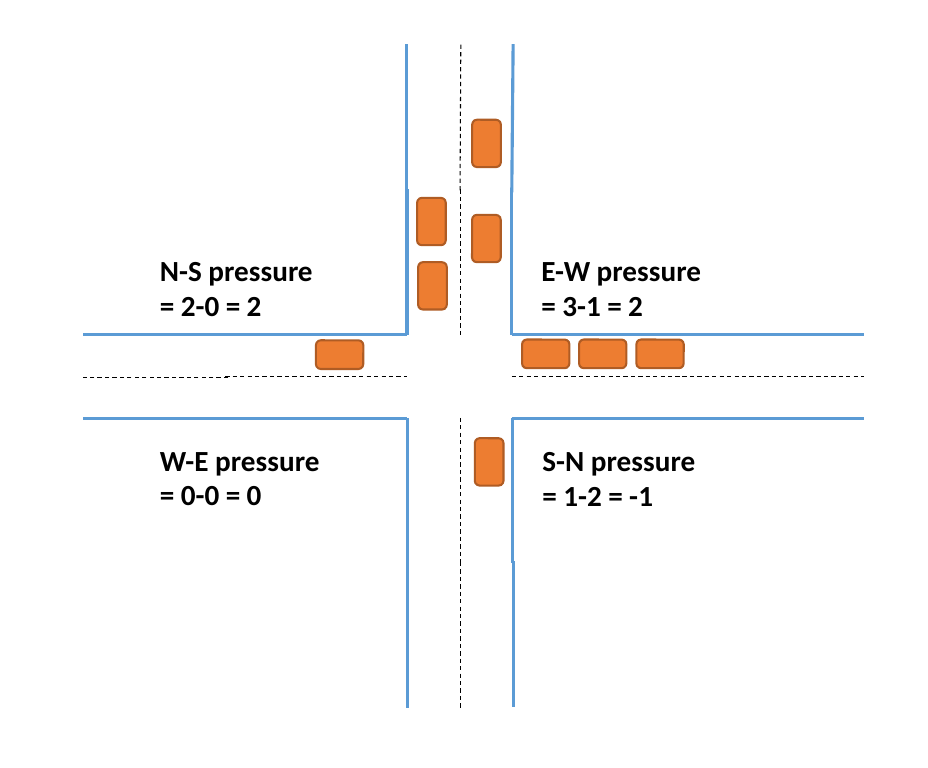

N-S pressure
= 2-0 = 2
E-W pressure
= 3-1 = 2

W-E pressure
= 0-0 = 0
S-N pressure
= 1-2 = -1